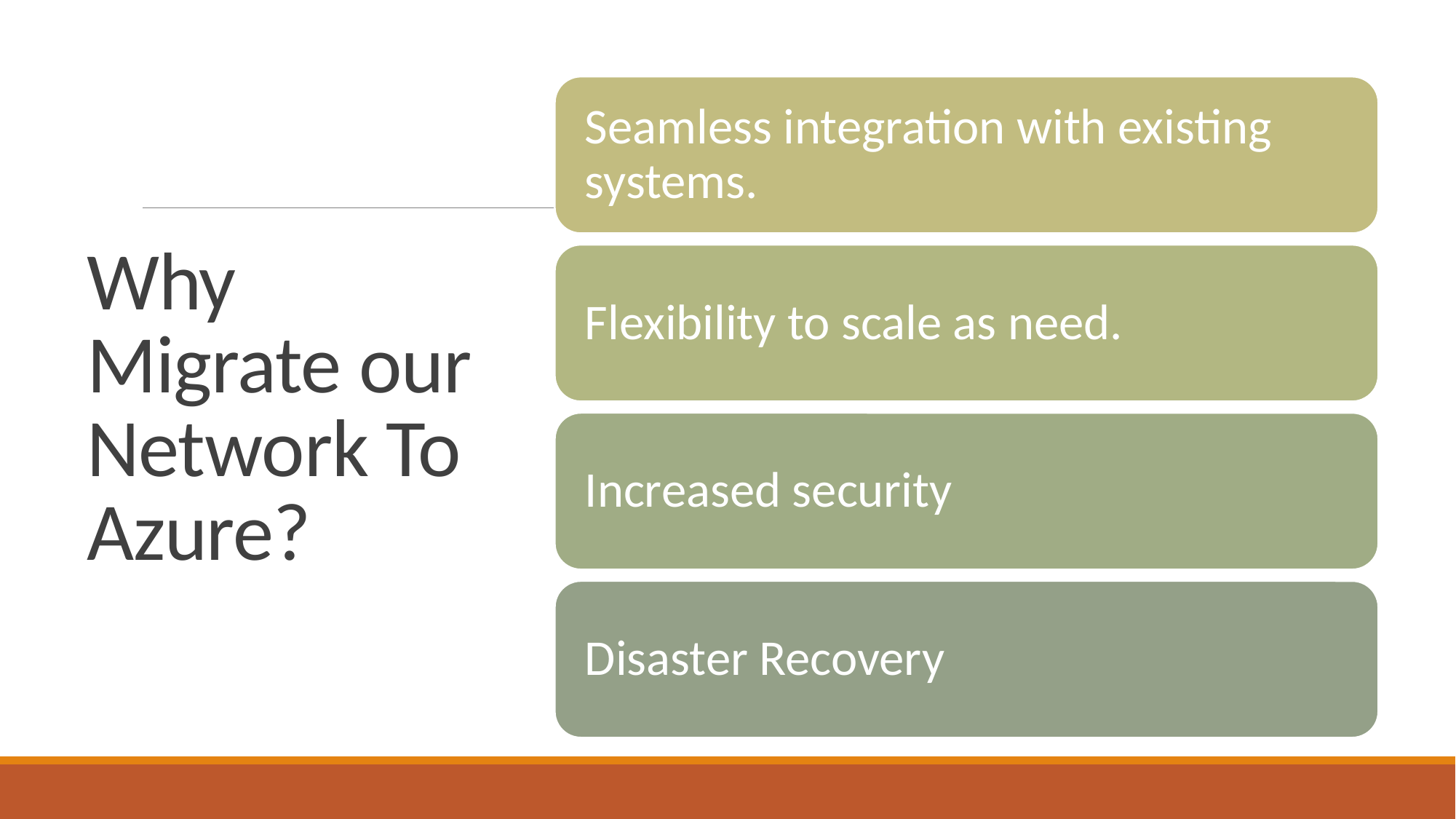

Seamless integration with existing systems.
Flexibility to scale as need.
Increased security
Disaster Recovery
# Why Migrate our Network To Azure?